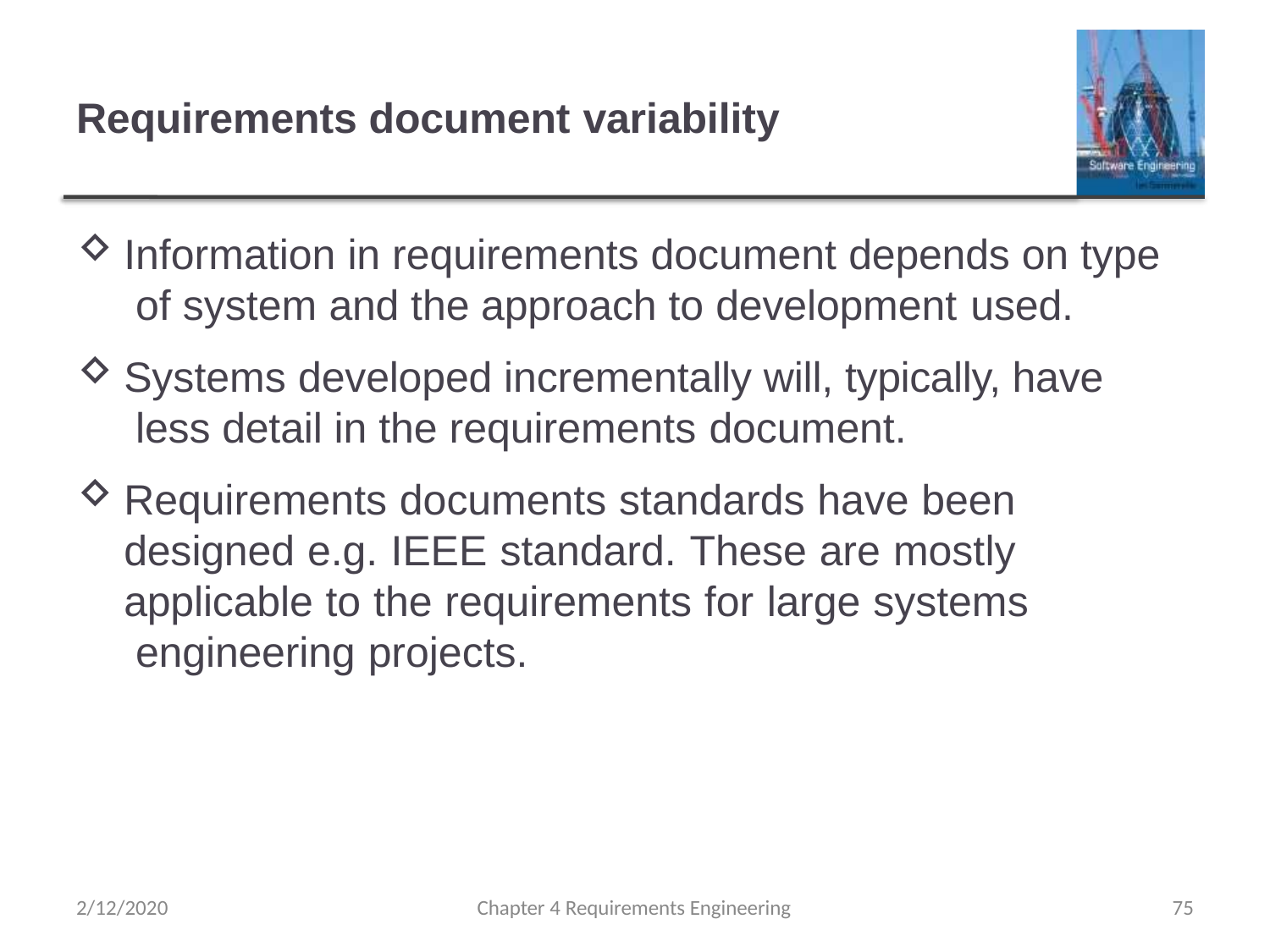

# Requirements document variability
Information in requirements document depends on type  of system and the approach to development used.
Systems developed incrementally will, typically, have  less detail in the requirements document.
Requirements documents standards have been  designed e.g. IEEE standard. These are mostly  applicable to the requirements for large systems  engineering projects.
2/12/2020
Chapter 4 Requirements Engineering
75